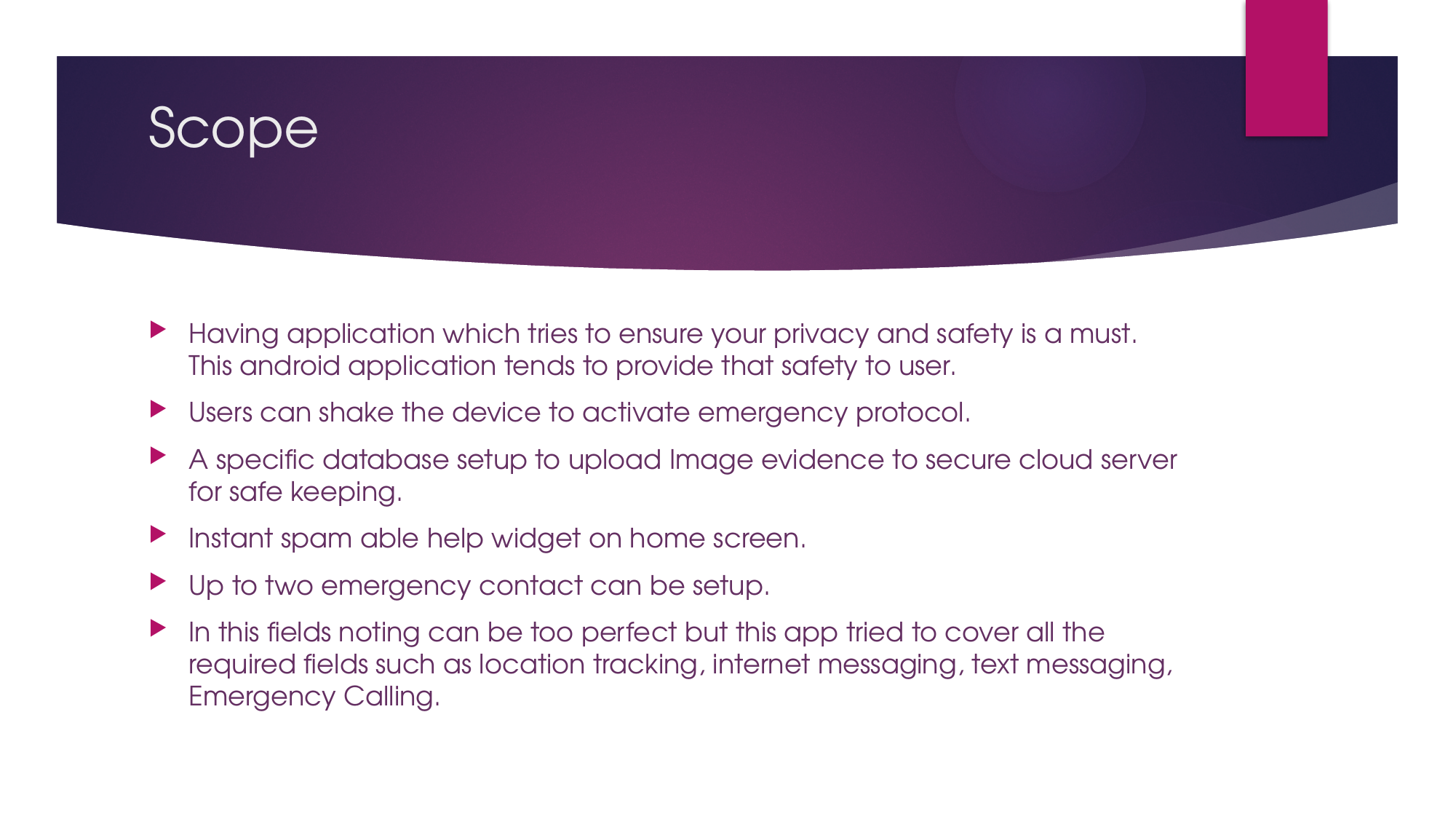

# Scope
Having application which tries to ensure your privacy and safety is a must. This android application tends to provide that safety to user.
Users can shake the device to activate emergency protocol.
A specific database setup to upload Image evidence to secure cloud server for safe keeping.
Instant spam able help widget on home screen.
Up to two emergency contact can be setup.
In this fields noting can be too perfect but this app tried to cover all the required fields such as location tracking, internet messaging, text messaging, Emergency Calling.